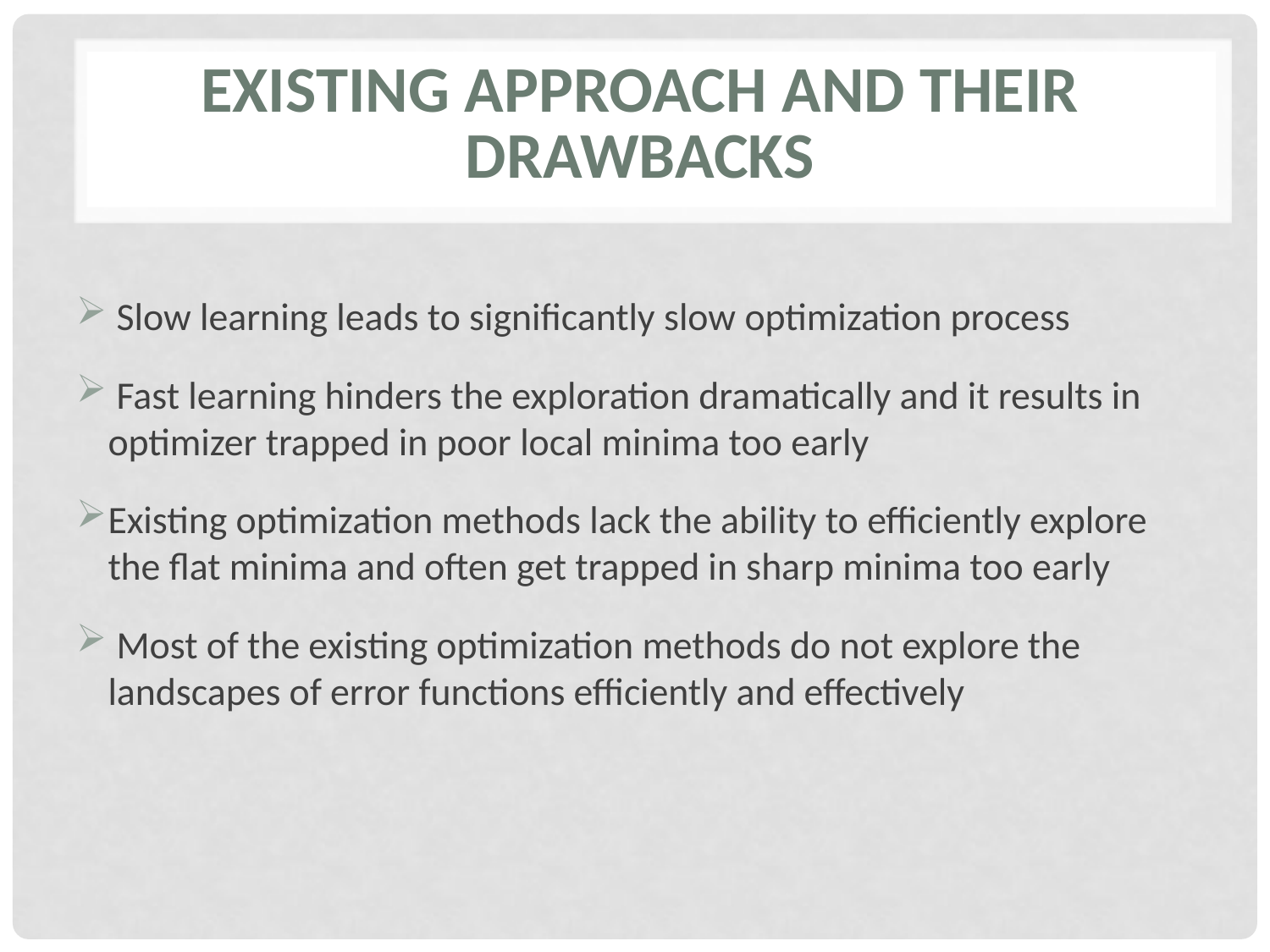

# Existing approach and their drawbacks
 Slow learning leads to significantly slow optimization process
 Fast learning hinders the exploration dramatically and it results in optimizer trapped in poor local minima too early
Existing optimization methods lack the ability to efficiently explore the flat minima and often get trapped in sharp minima too early
 Most of the existing optimization methods do not explore the landscapes of error functions efficiently and effectively